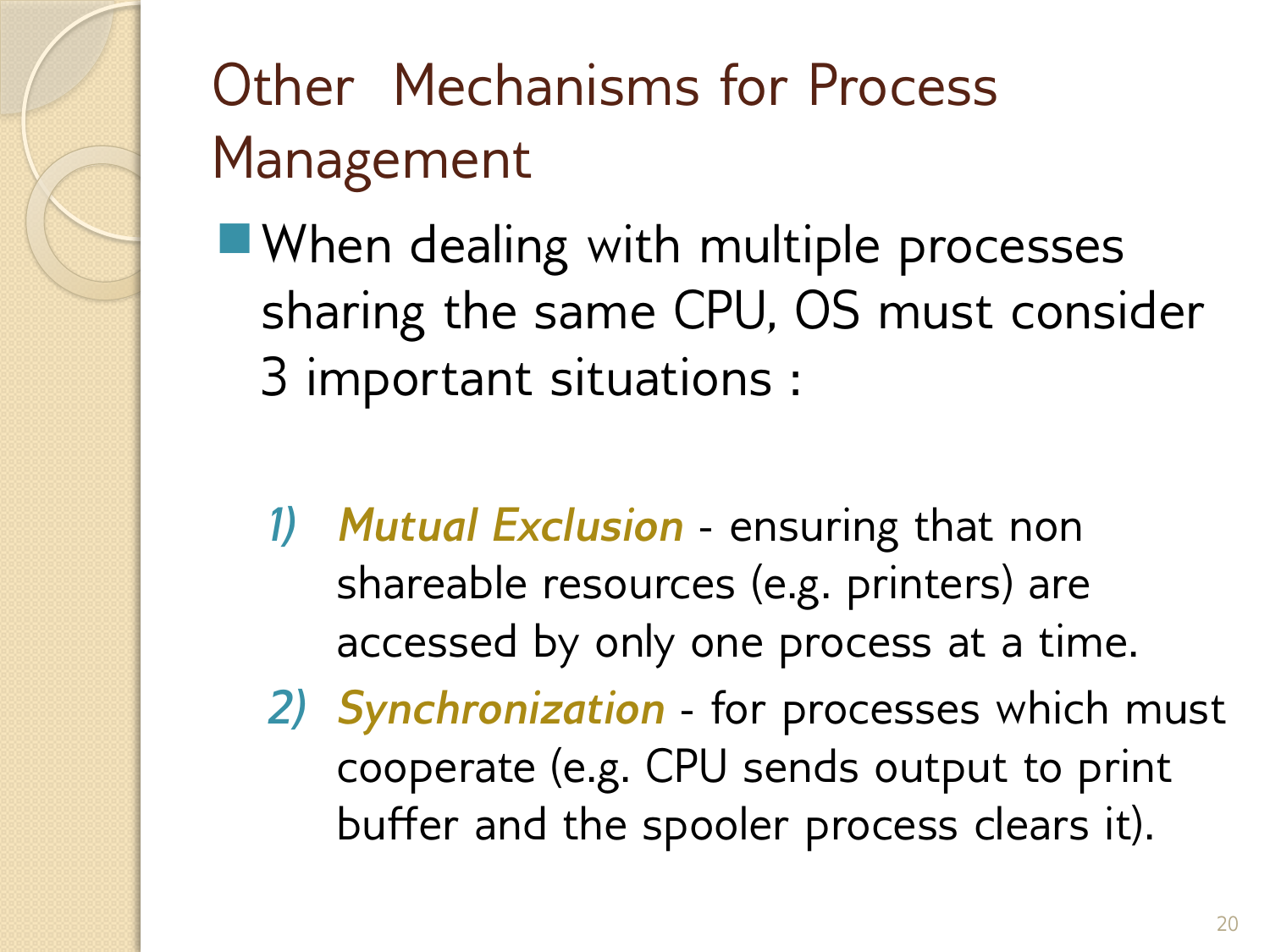

# Other  Mechanisms for Process Management
When dealing with multiple processes sharing the same CPU, OS must consider 3 important situations :

Mutual Exclusion - ensuring that non shareable resources (e.g. printers) are accessed by only one process at a time.
Synchronization - for processes which must cooperate (e.g. CPU sends output to print buffer and the spooler process clears it).
20